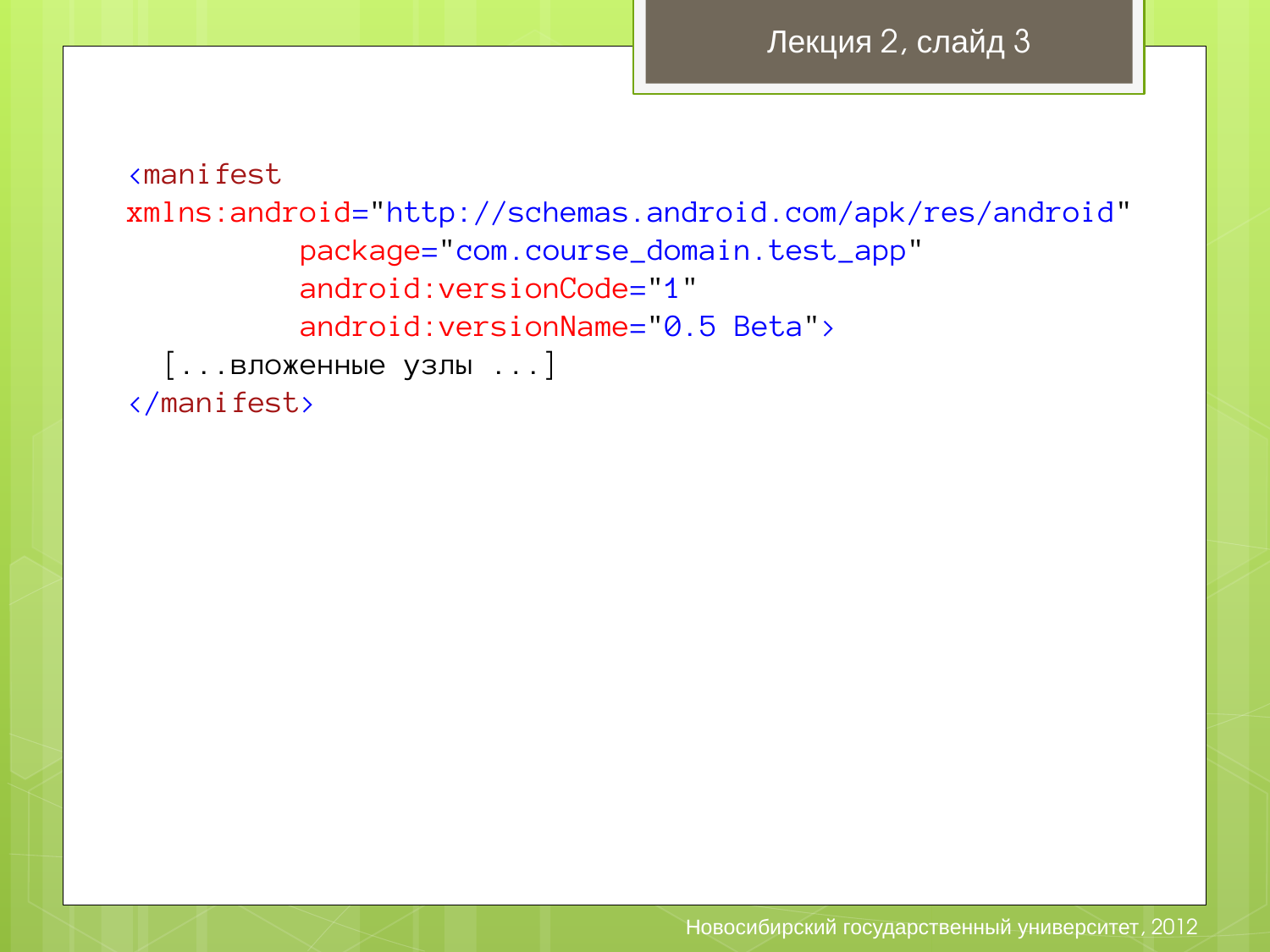

Лекция 2, слайд 3
# Манифест приложения
<manifest xmlns:android="http://schemas.android.com/apk/res/android"
          package="com.course_domain.test_app"
          android:versionCode="1"
          android:versionName="0.5 Beta">
  [...вложенные узлы ...]
</manifest>

Xml-файл
Содержит тэги компонентов:
Активностей
Сервисов
Источников данных
Широковещательных намерений
С помощью Фильтров Намерений и Полномочий определяет взаимодействие компонентов

Новосибирский государственный университет, 2012